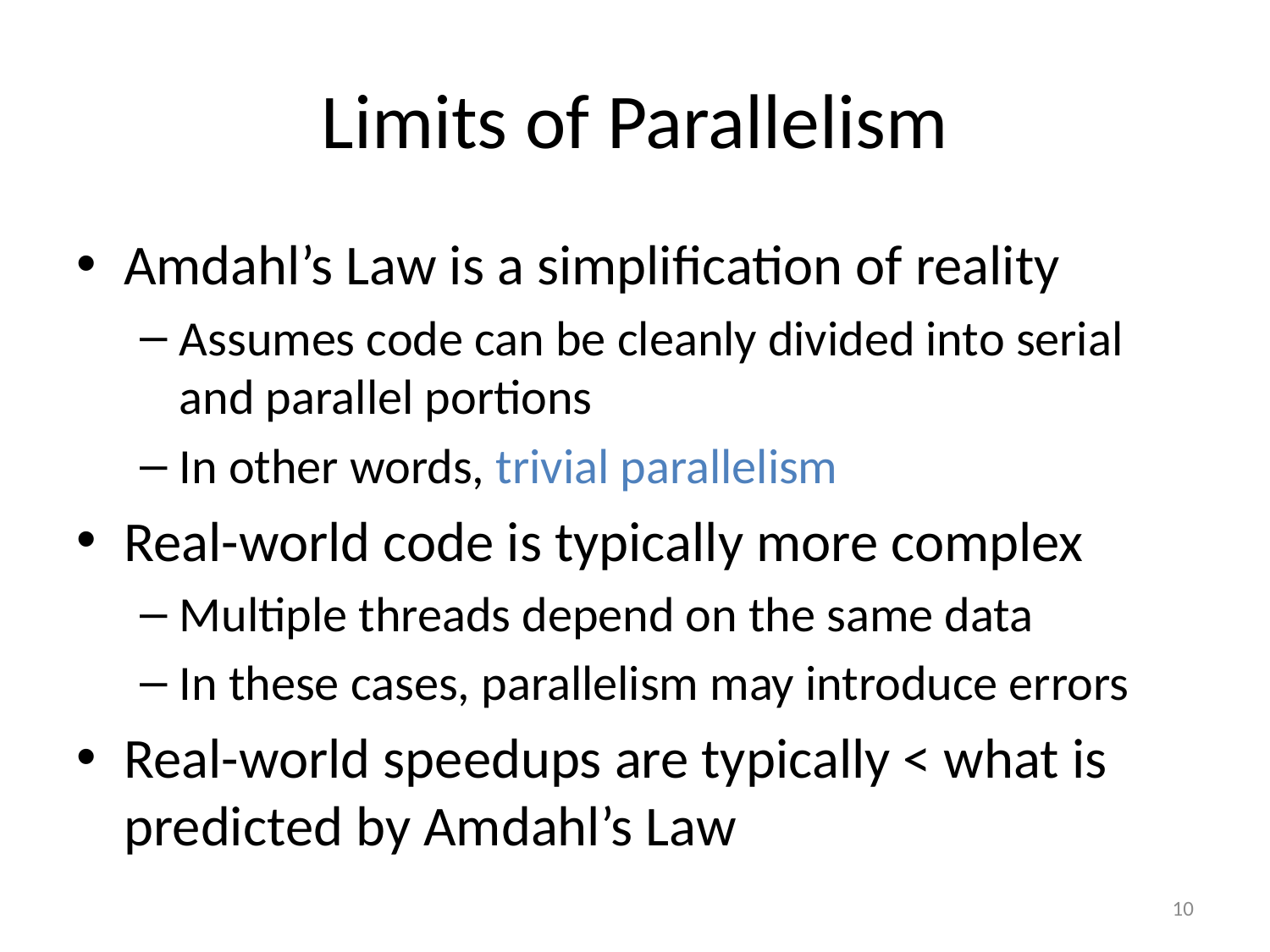

# Limits of Parallelism
Amdahl’s Law is a simplification of reality
Assumes code can be cleanly divided into serial and parallel portions
In other words, trivial parallelism
Real-world code is typically more complex
Multiple threads depend on the same data
In these cases, parallelism may introduce errors
Real-world speedups are typically < what is predicted by Amdahl’s Law
10